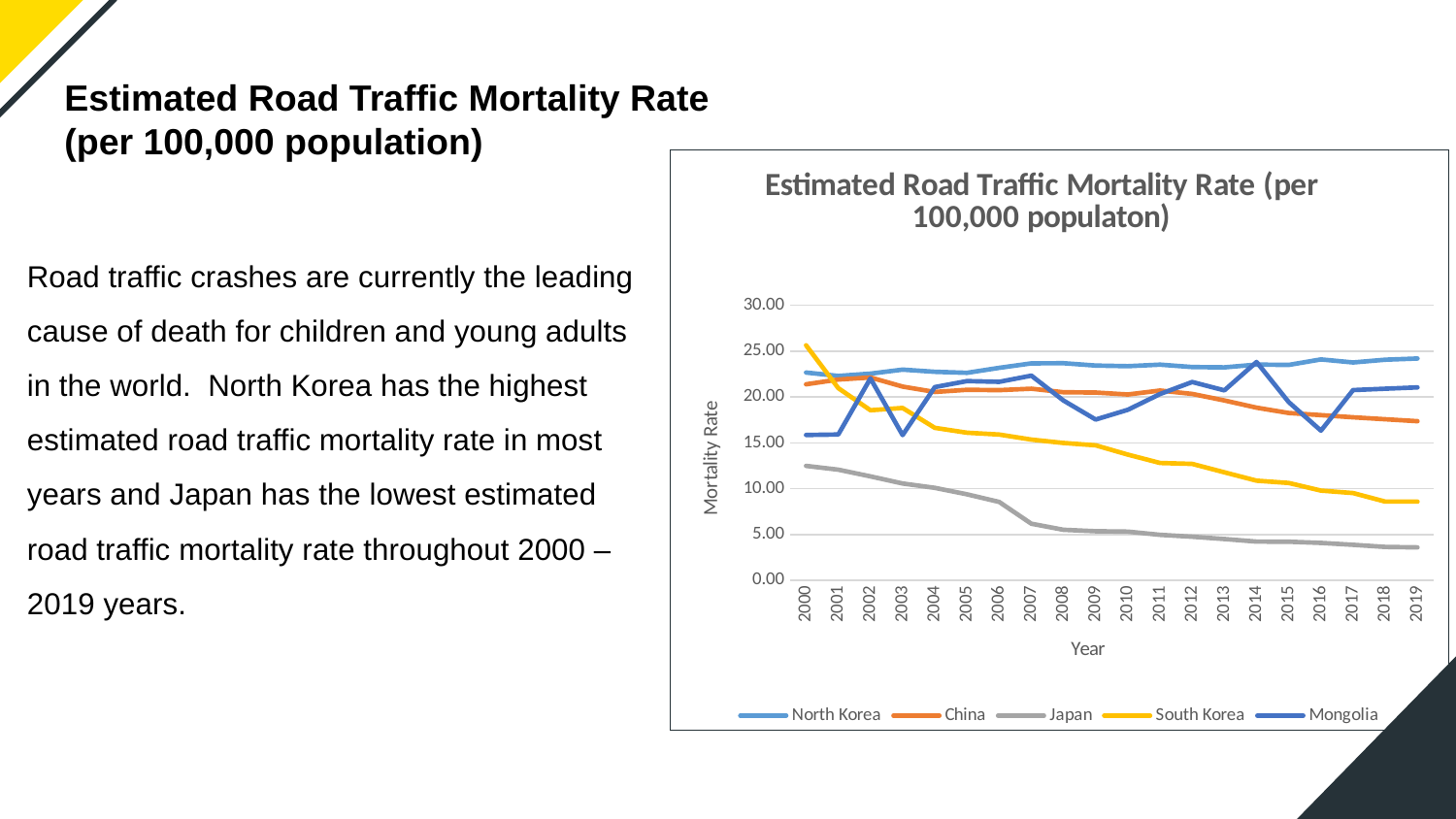

Estimated Road Traffic Mortality Rate
(per 100,000 population)

### Chart: Estimated Road Traffic Mortality Rate (per 100,000 populaton)

| Category | North Korea | China | Japan | South Korea | Mongolia |
|---|---|---|---|---|---|
| 2019 | 24.19 | 17.36 | 3.6 | 8.59 | 21.04 |
| 2018 | 24.06 | 17.57 | 3.65 | 8.59 | 20.9 |
| 2017 | 23.76 | 17.78 | 3.88 | 9.52 | 20.75 |
| 2016 | 24.09 | 18.02 | 4.09 | 9.79 | 16.33 |
| 2015 | 23.49 | 18.25 | 4.22 | 10.62 | 19.44 |
| 2014 | 23.53 | 18.83 | 4.23 | 10.87 | 23.81 |
| 2013 | 23.22 | 19.62 | 4.51 | 11.78 | 20.72 |
| 2012 | 23.26 | 20.33 | 4.76 | 12.7 | 21.63 |
| 2011 | 23.52 | 20.7 | 4.97 | 12.8 | 20.32 |
| 2010 | 23.35 | 20.27 | 5.32 | 13.71 | 18.6 |
| 2009 | 23.42 | 20.48 | 5.36 | 14.72 | 17.54 |
| 2008 | 23.68 | 20.51 | 5.52 | 14.98 | 19.61 |
| 2007 | 23.66 | 20.9 | 6.18 | 15.35 | 22.32 |
| 2006 | 23.17 | 20.74 | 8.55 | 15.9 | 21.65 |
| 2005 | 22.63 | 20.78 | 9.38 | 16.1 | 21.73 |
| 2004 | 22.74 | 20.54 | 10.09 | 16.63 | 21.07 |
| 2003 | 22.98 | 21.13 | 10.56 | 18.8 | 15.84 |
| 2002 | 22.54 | 22.12 | 11.34 | 18.55 | 22.02 |
| 2001 | 22.29 | 21.9 | 12.07 | 20.96 | 15.91 |
| 2000 | 22.66 | 21.38 | 12.48 | 25.63 | 15.85 |
Road traffic crashes are currently the leading cause of death for children and young adults in the world.  North Korea has the highest estimated road traffic mortality rate in most years and Japan has the lowest estimated road traffic mortality rate throughout 2000 – 2019 years.